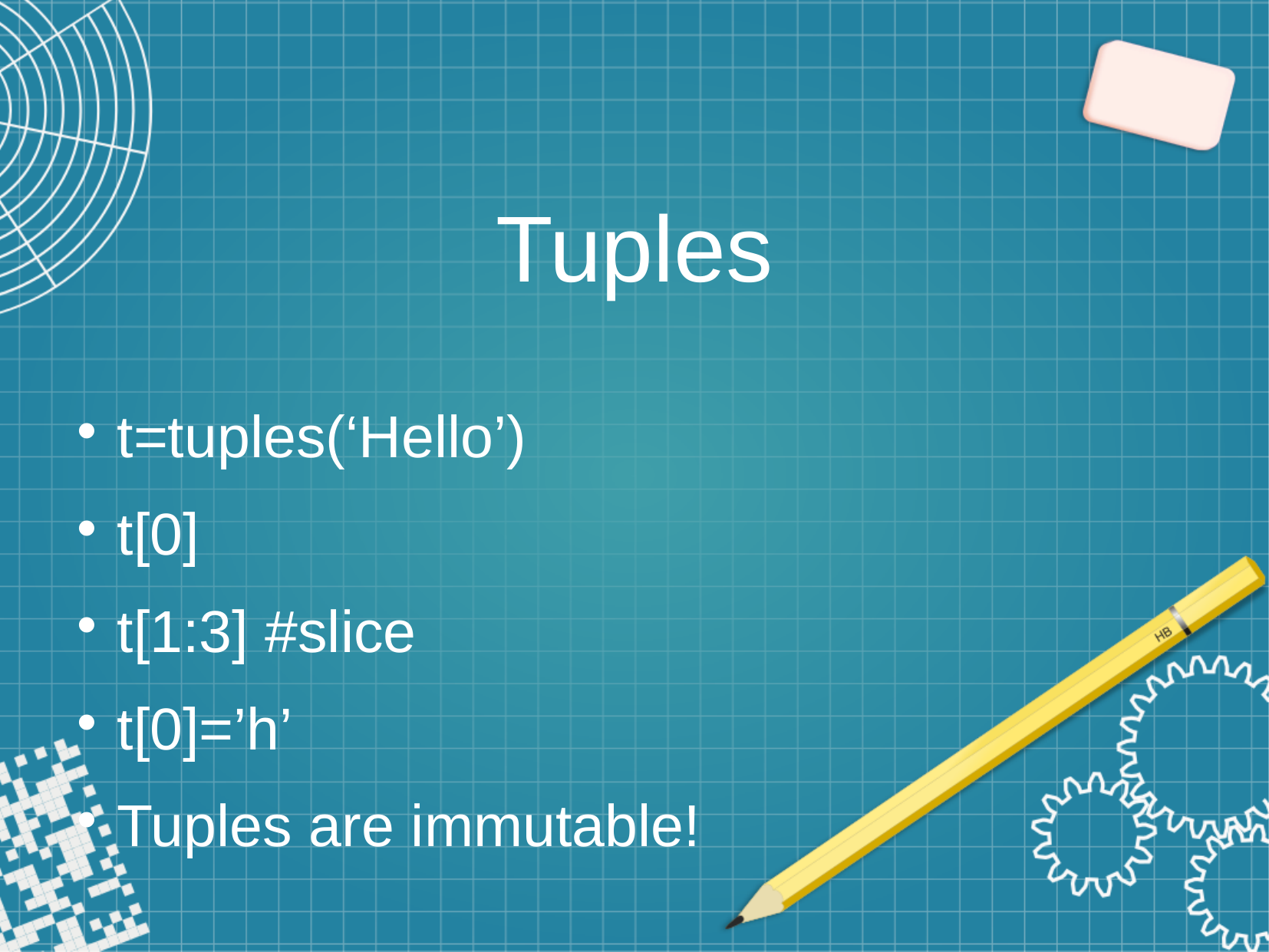

Tuples
t=tuples(‘Hello’)
t[0]
t[1:3] #slice
t[0]=’h’
Tuples are immutable!